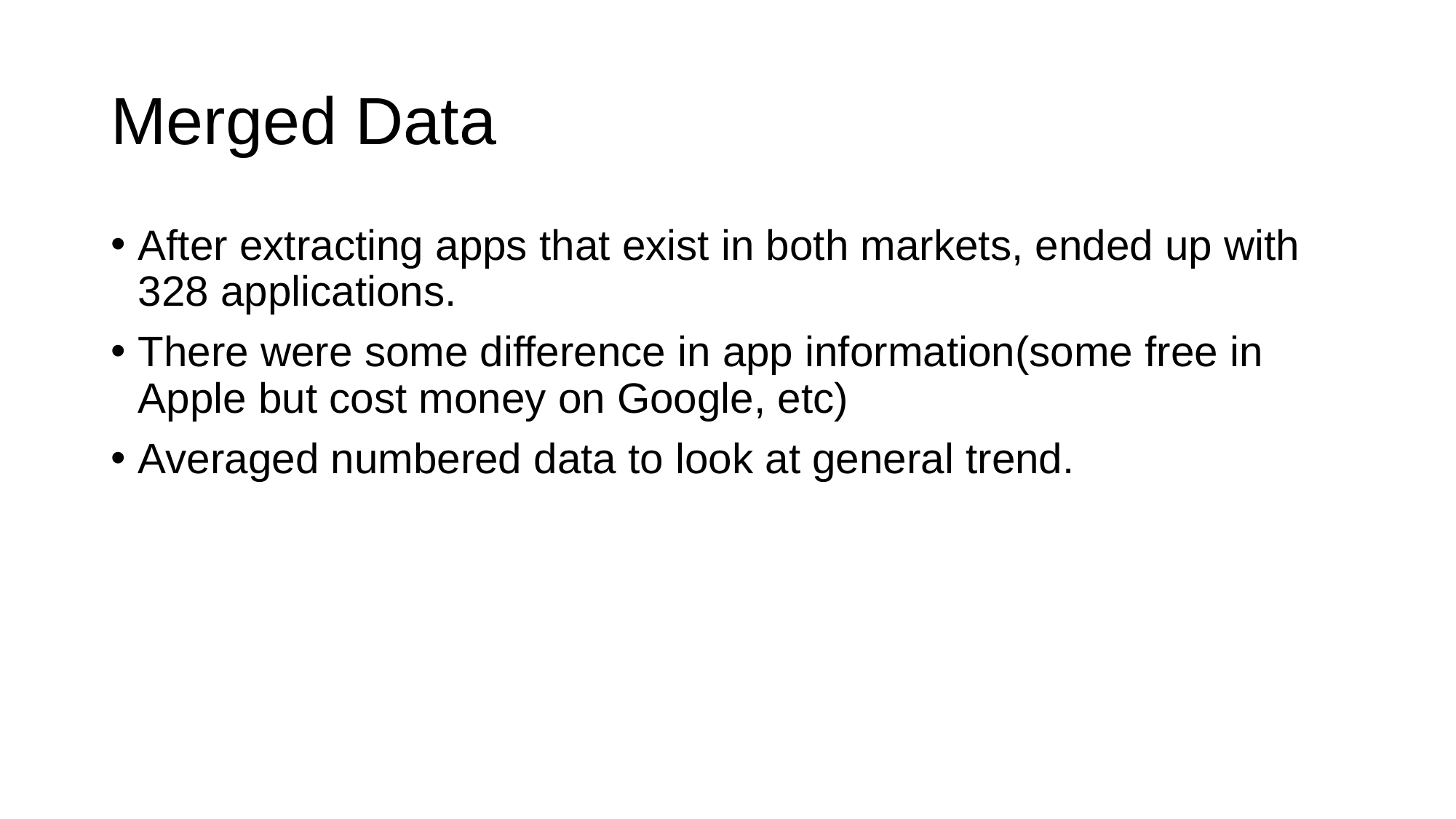

# Merged Data
After extracting apps that exist in both markets, ended up with 328 applications.
There were some difference in app information(some free in Apple but cost money on Google, etc)
Averaged numbered data to look at general trend.